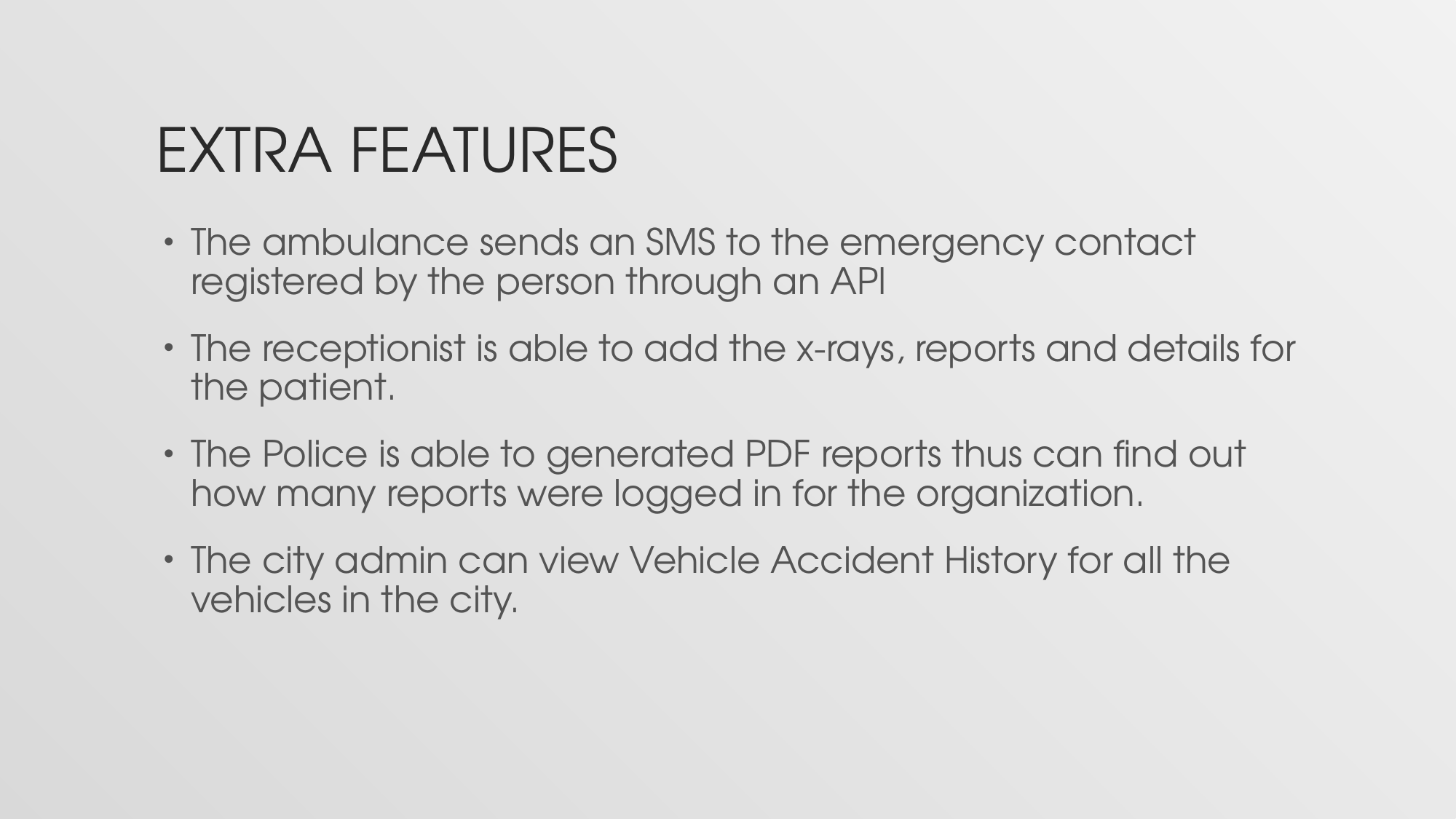

# Extra features
The ambulance sends an SMS to the emergency contact registered by the person through an API
The receptionist is able to add the x-rays, reports and details for the patient.
The Police is able to generated PDF reports thus can find out how many reports were logged in for the organization.
The city admin can view Vehicle Accident History for all the vehicles in the city.